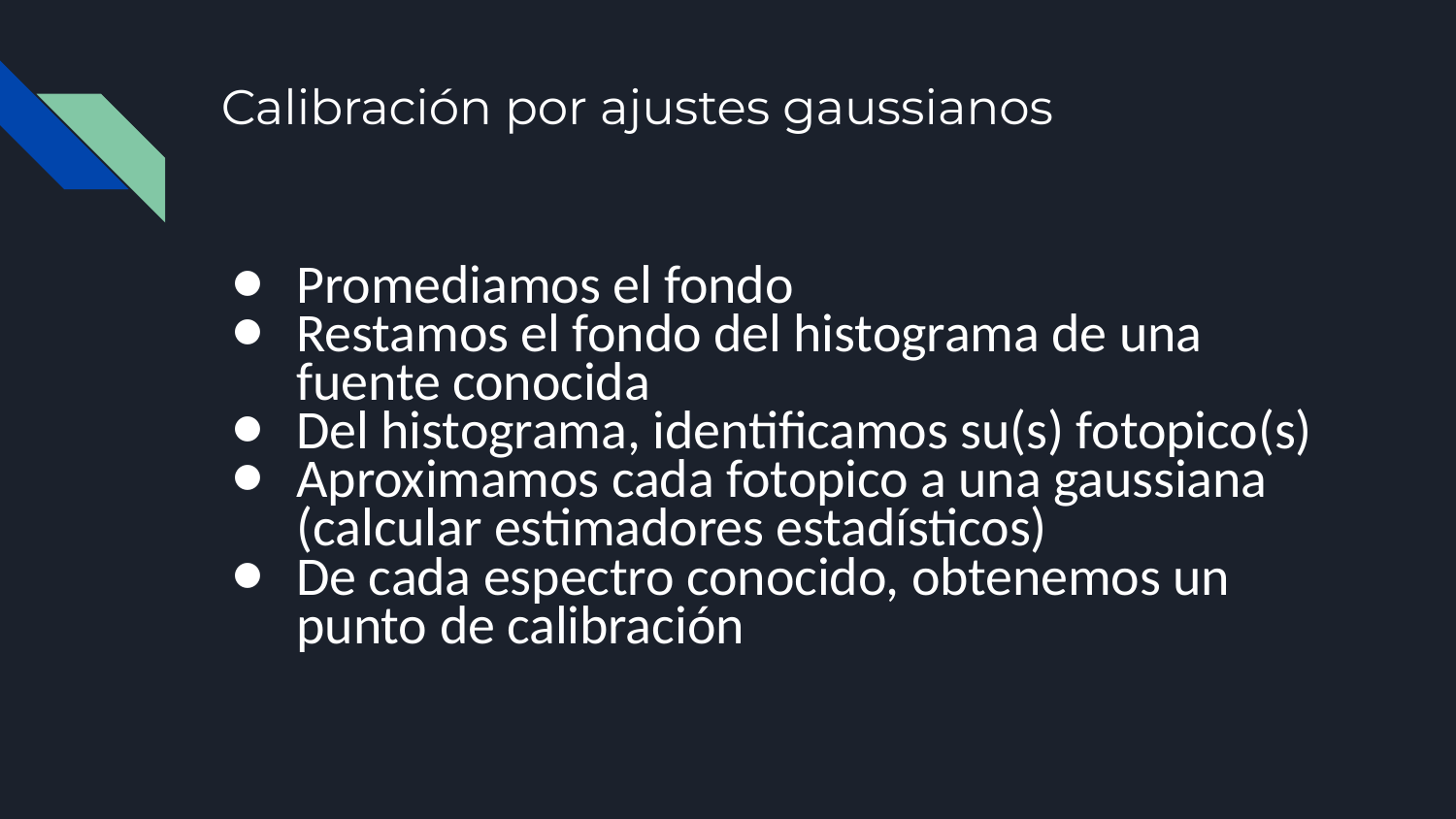

# Calibración por ajustes gaussianos
Promediamos el fondo
Restamos el fondo del histograma de una fuente conocida
Del histograma, identificamos su(s) fotopico(s)
Aproximamos cada fotopico a una gaussiana (calcular estimadores estadísticos)
De cada espectro conocido, obtenemos un punto de calibración